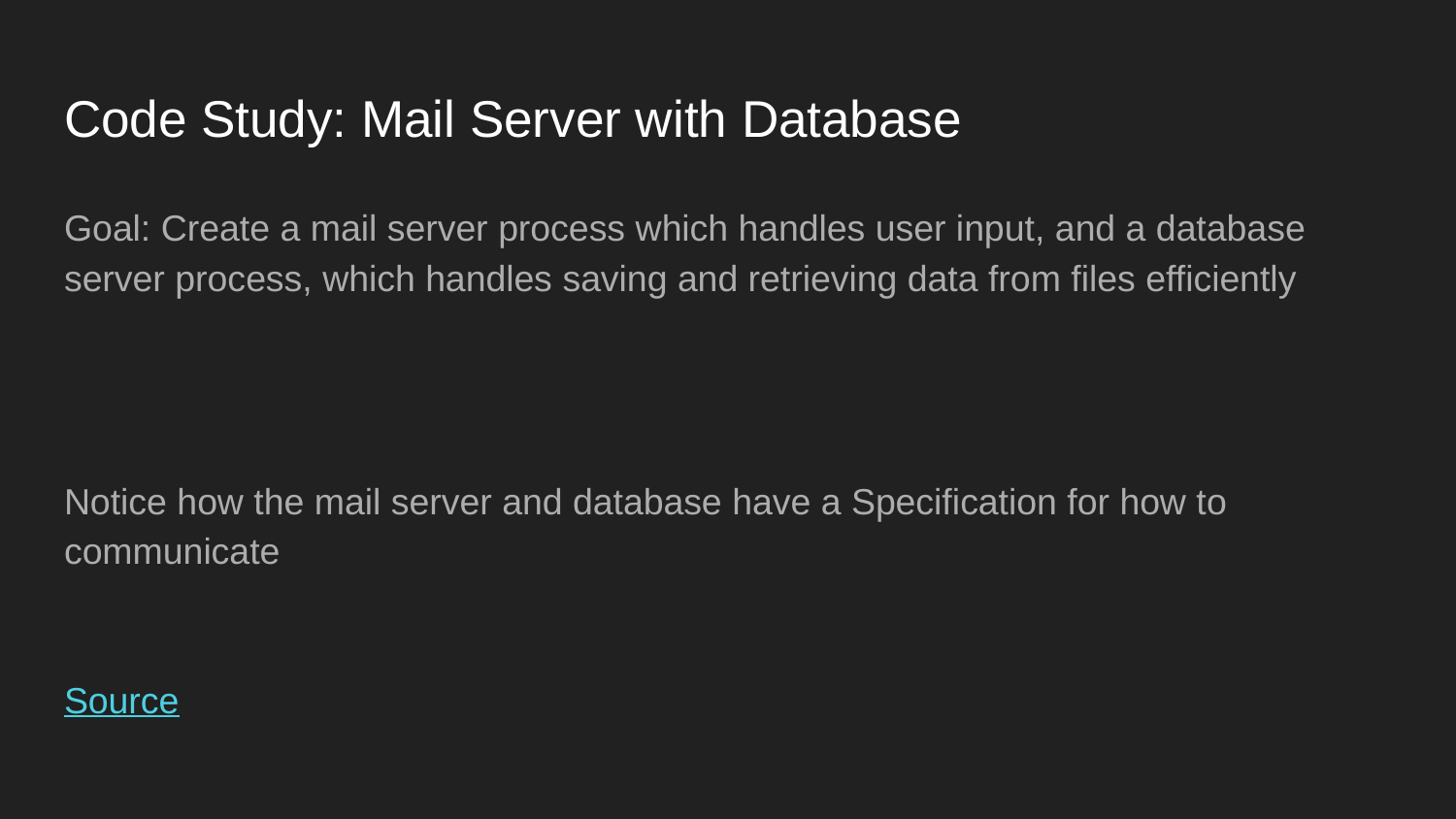

# Code Study: Mail Server with Database
Goal: Create a mail server process which handles user input, and a database server process, which handles saving and retrieving data from files efficiently

Notice how the mail server and database have a Specification for how to communicate

Source